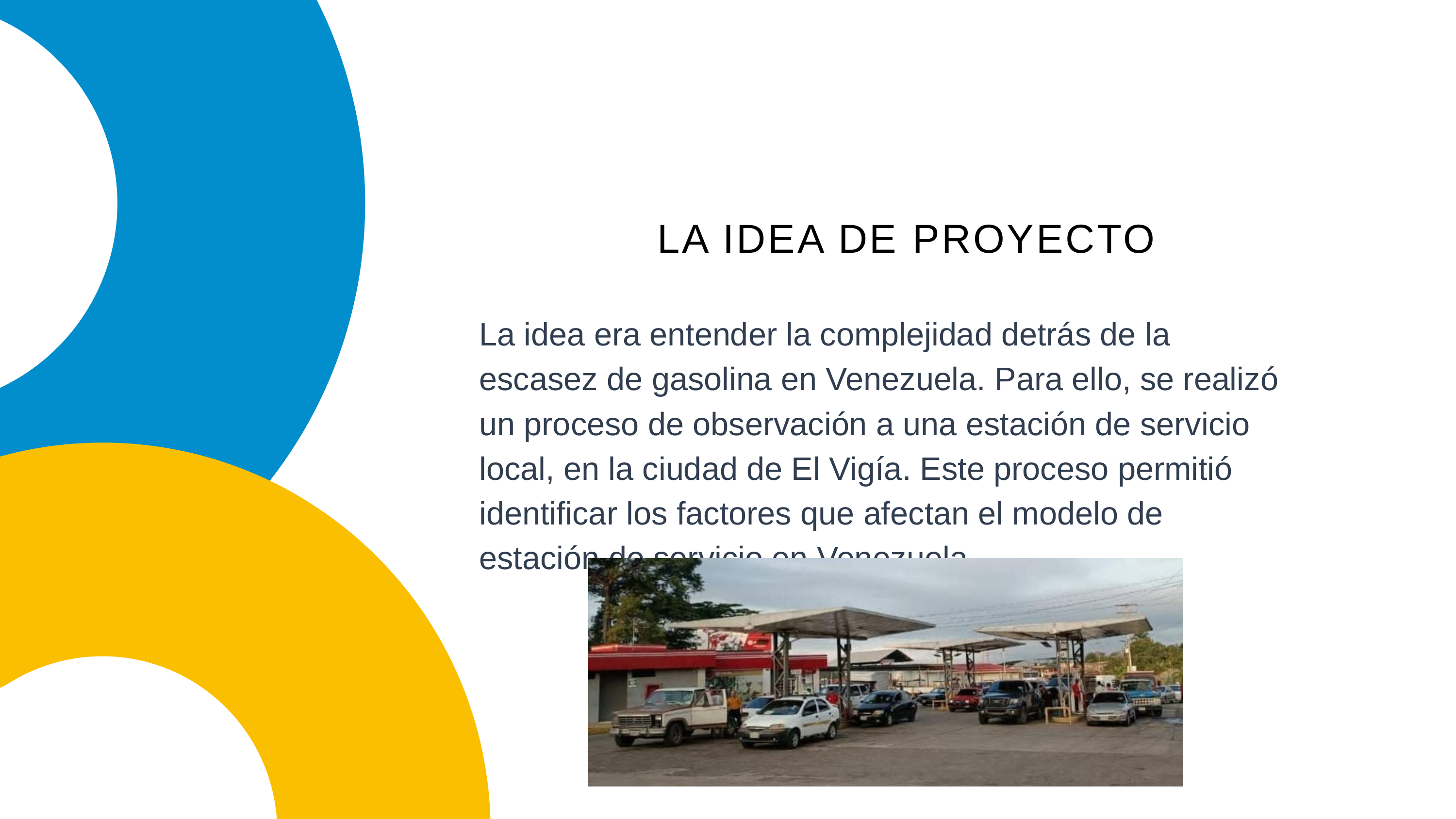

LA IDEA DE PROYECTO
La idea era entender la complejidad detrás de la escasez de gasolina en Venezuela. Para ello, se realizó un proceso de observación a una estación de servicio local, en la ciudad de El Vigía. Este proceso permitió identificar los factores que afectan el modelo de estación de servicio en Venezuela